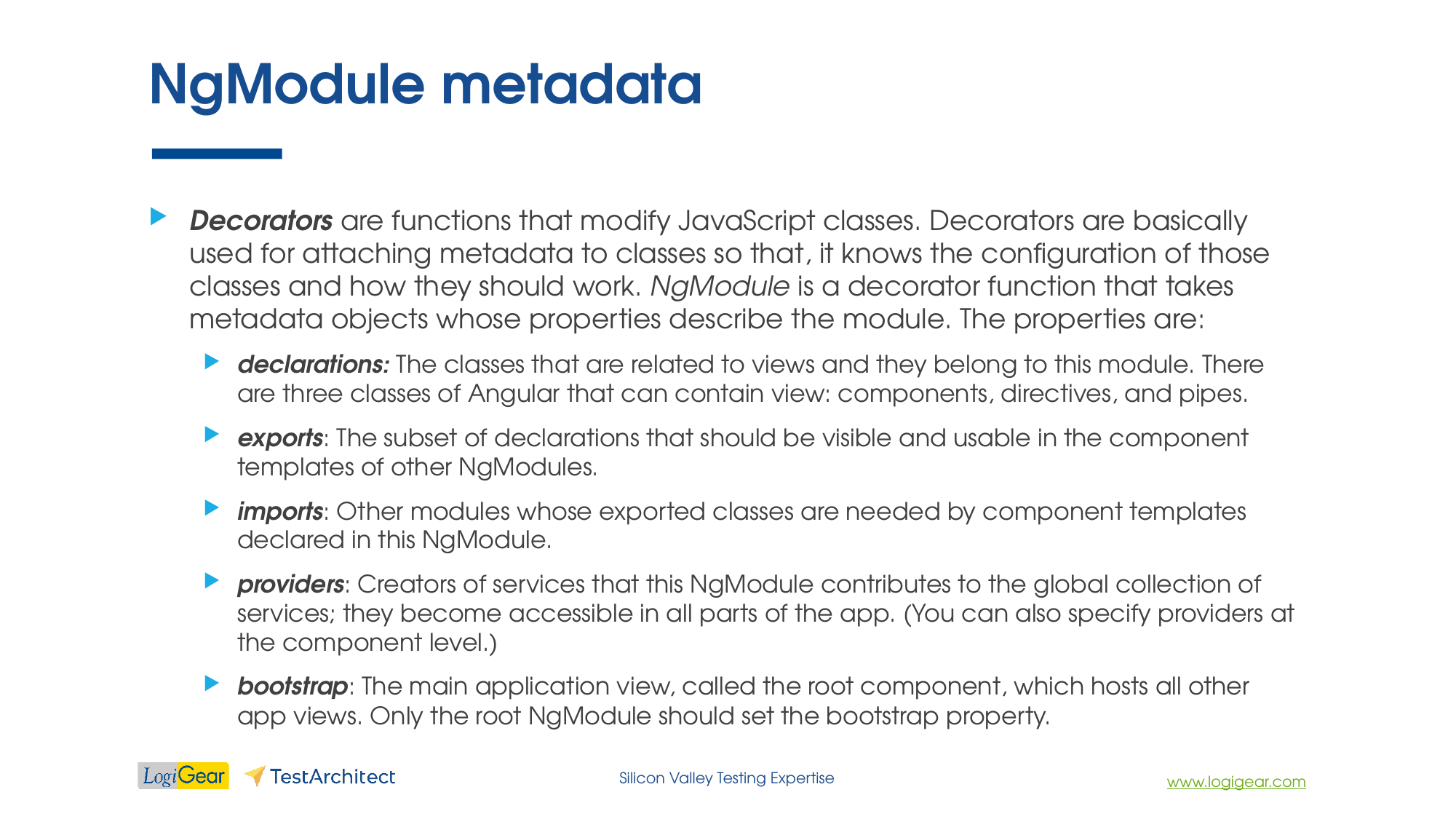

# NgModule metadata
Decorators are functions that modify JavaScript classes. Decorators are basically used for attaching metadata to classes so that, it knows the configuration of those classes and how they should work. NgModule is a decorator function that takes metadata objects whose properties describe the module. The properties are:
declarations: The classes that are related to views and they belong to this module. There are three classes of Angular that can contain view: components, directives, and pipes.
exports: The subset of declarations that should be visible and usable in the component templates of other NgModules.
imports: Other modules whose exported classes are needed by component templates declared in this NgModule.
providers: Creators of services that this NgModule contributes to the global collection of services; they become accessible in all parts of the app. (You can also specify providers at the component level.)
bootstrap: The main application view, called the root component, which hosts all other app views. Only the root NgModule should set the bootstrap property.